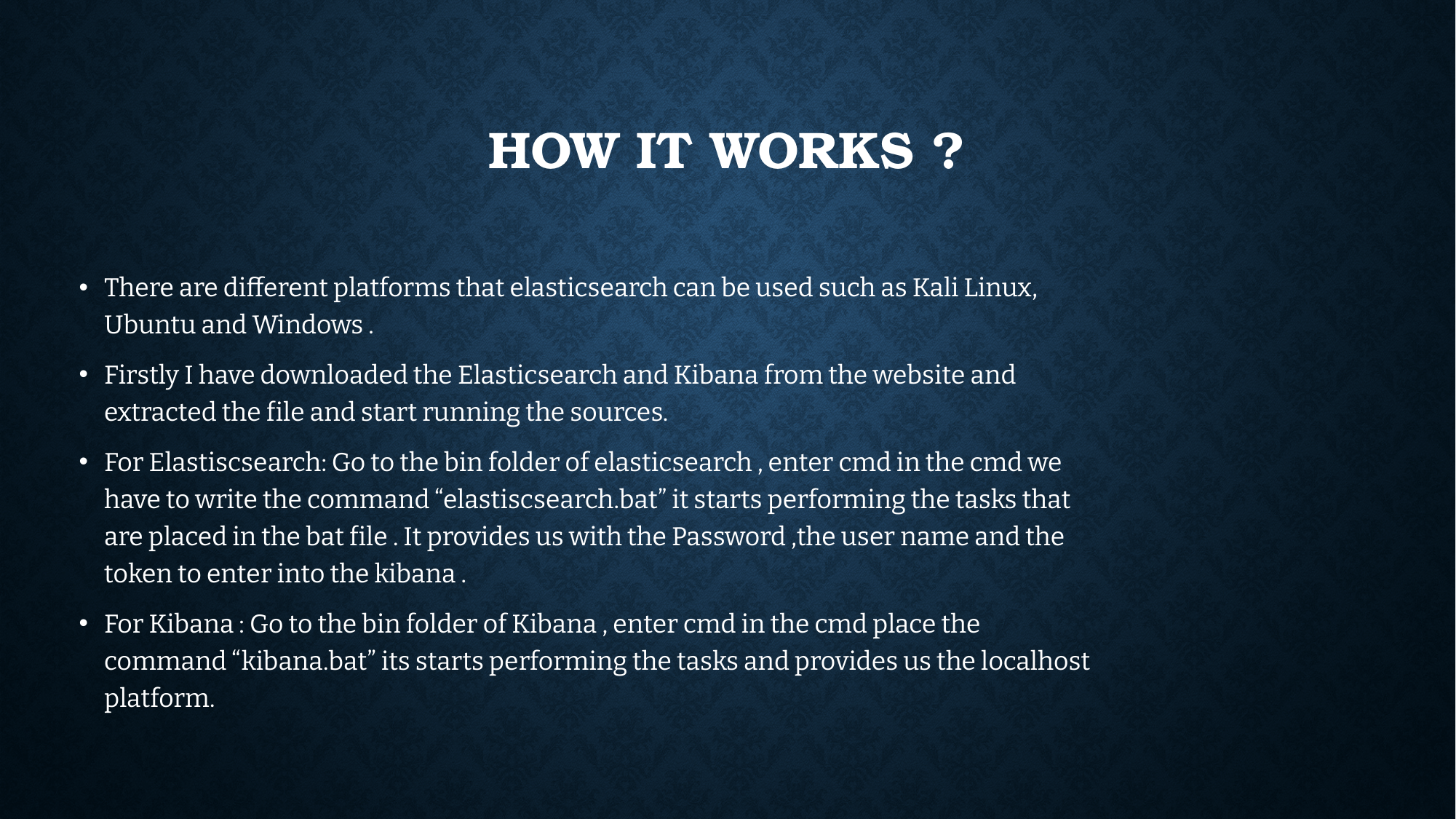

# How it works ?
There are different platforms that elasticsearch can be used such as Kali Linux, Ubuntu and Windows .
Firstly I have downloaded the Elasticsearch and Kibana from the website and extracted the file and start running the sources.
For Elastiscsearch: Go to the bin folder of elasticsearch , enter cmd in the cmd we have to write the command “elastiscsearch.bat” it starts performing the tasks that are placed in the bat file . It provides us with the Password ,the user name and the token to enter into the kibana .
For Kibana : Go to the bin folder of Kibana , enter cmd in the cmd place the command “kibana.bat” its starts performing the tasks and provides us the localhost platform.